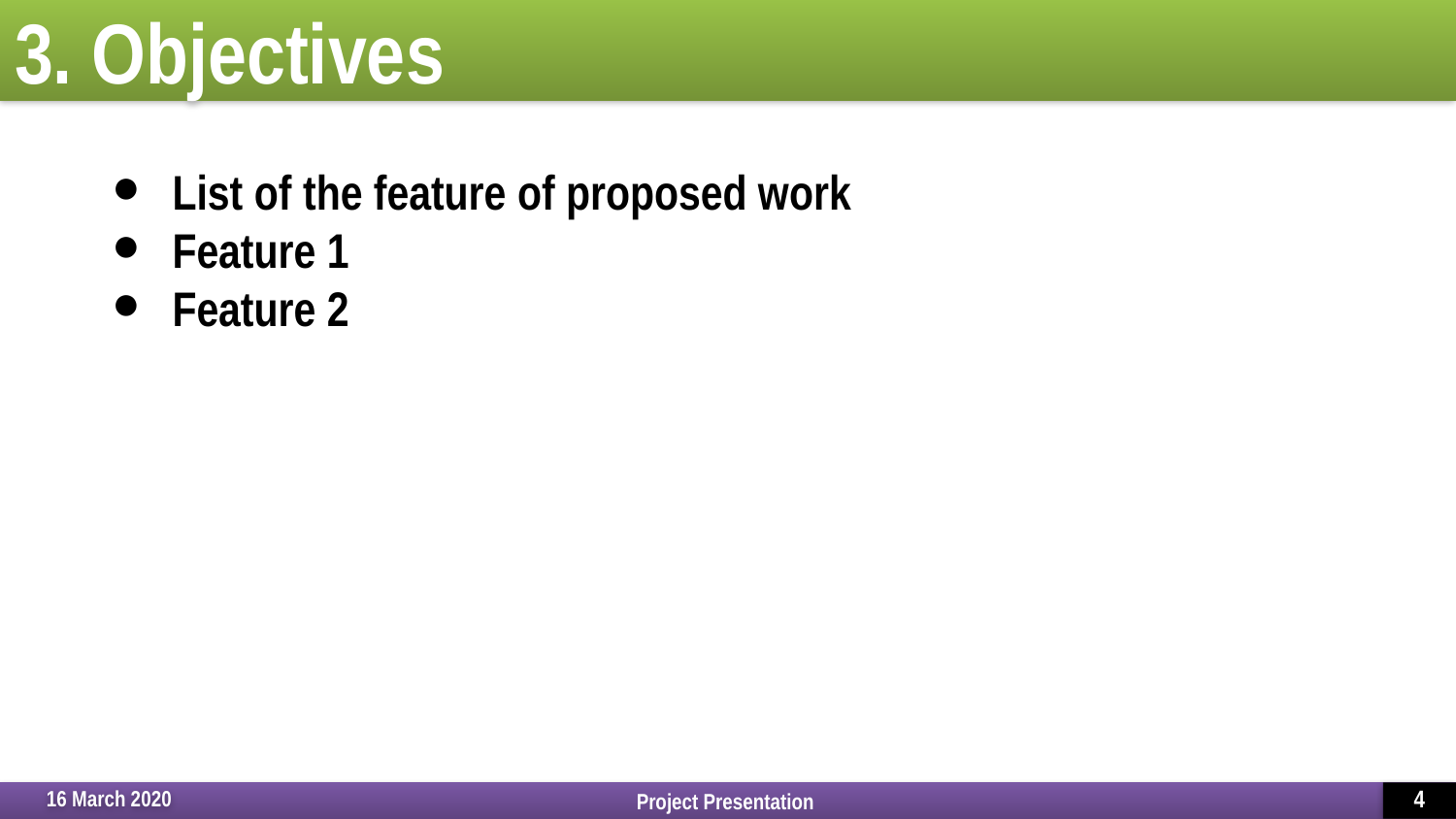

# 3. Objectives
List of the feature of proposed work
Feature 1
Feature 2

Project Presentation
16 March 2020
4